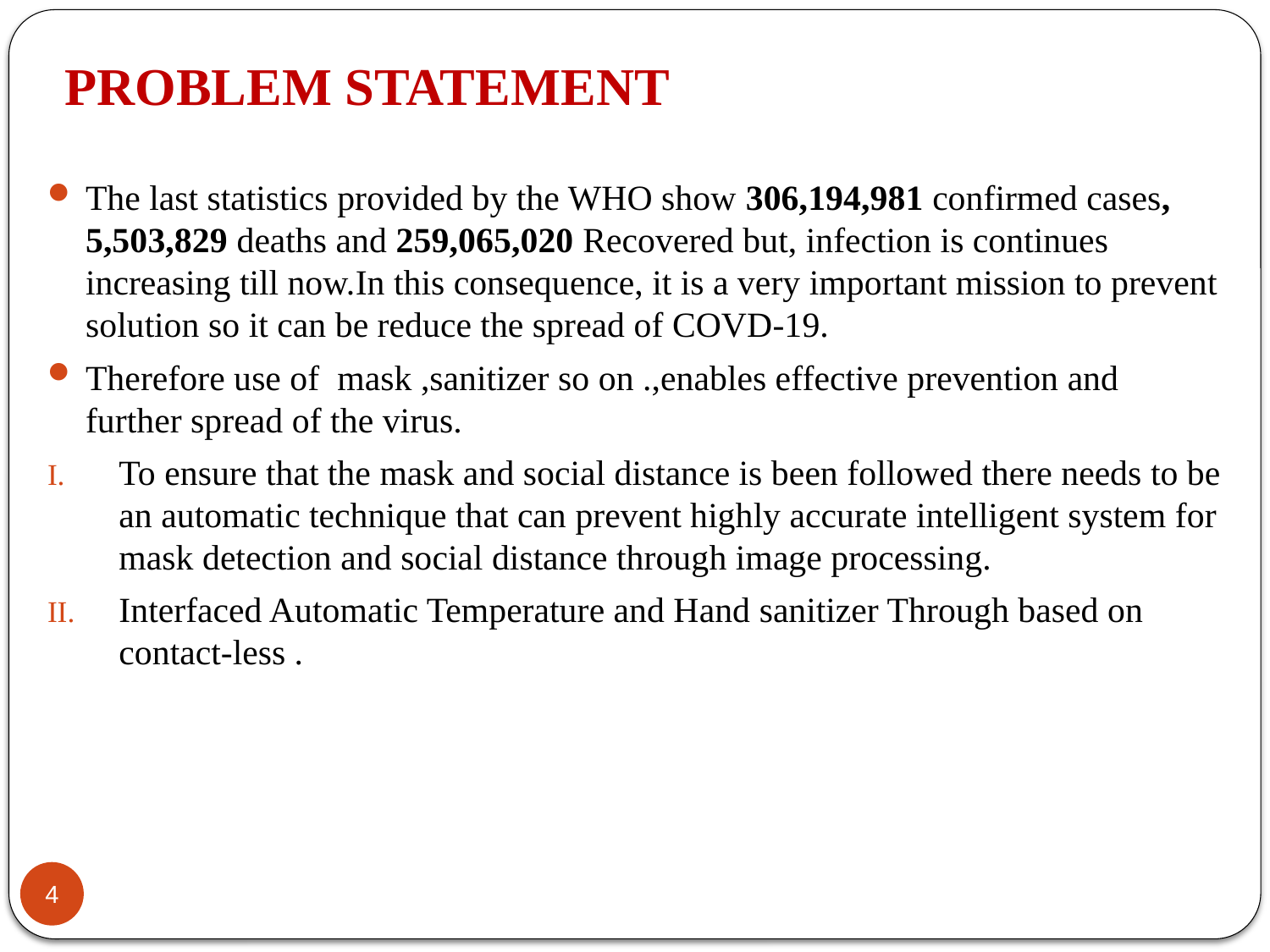

# PROBLEM STATEMENT

The last statistics provided by the WHO show 306,194,981 confirmed cases, 5,503,829 deaths and 259,065,020 Recovered but, infection is continues increasing till now.In this consequence, it is a very important mission to prevent solution so it can be reduce the spread of COVD-19.
Therefore use of  mask ,sanitizer so on .,enables effective prevention and further spread of the virus.
To ensure that the mask and social distance is been followed there needs to be an automatic technique that can prevent highly accurate intelligent system for mask detection and social distance through image processing.
Interfaced Automatic Temperature and Hand sanitizer Through based on contact-less .

4